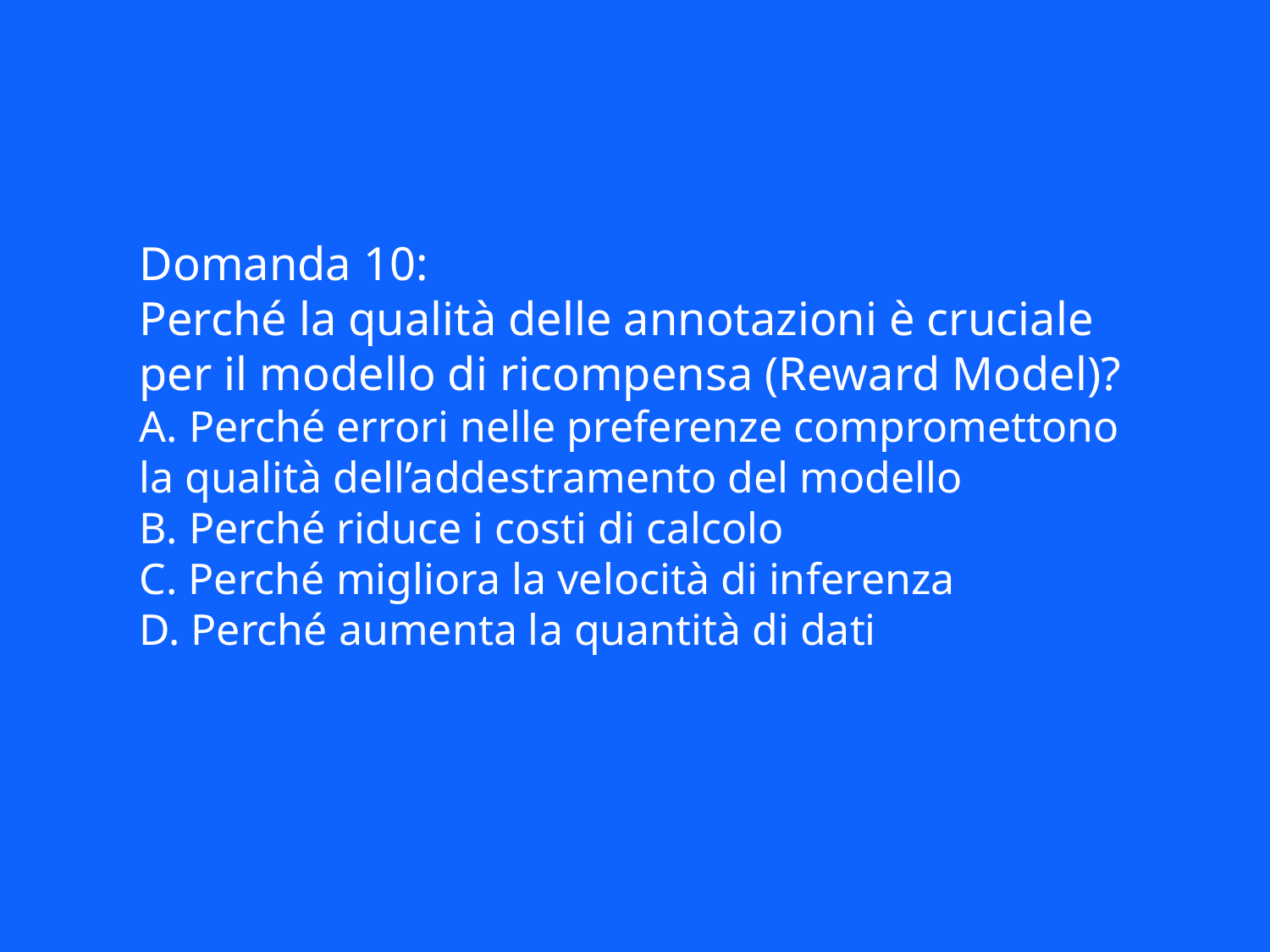

Domanda 10:
Perché la qualità delle annotazioni è cruciale per il modello di ricompensa (Reward Model)?
A. Perché errori nelle preferenze compromettono la qualità dell’addestramento del modello
B. Perché riduce i costi di calcolo
C. Perché migliora la velocità di inferenza
D. Perché aumenta la quantità di dati